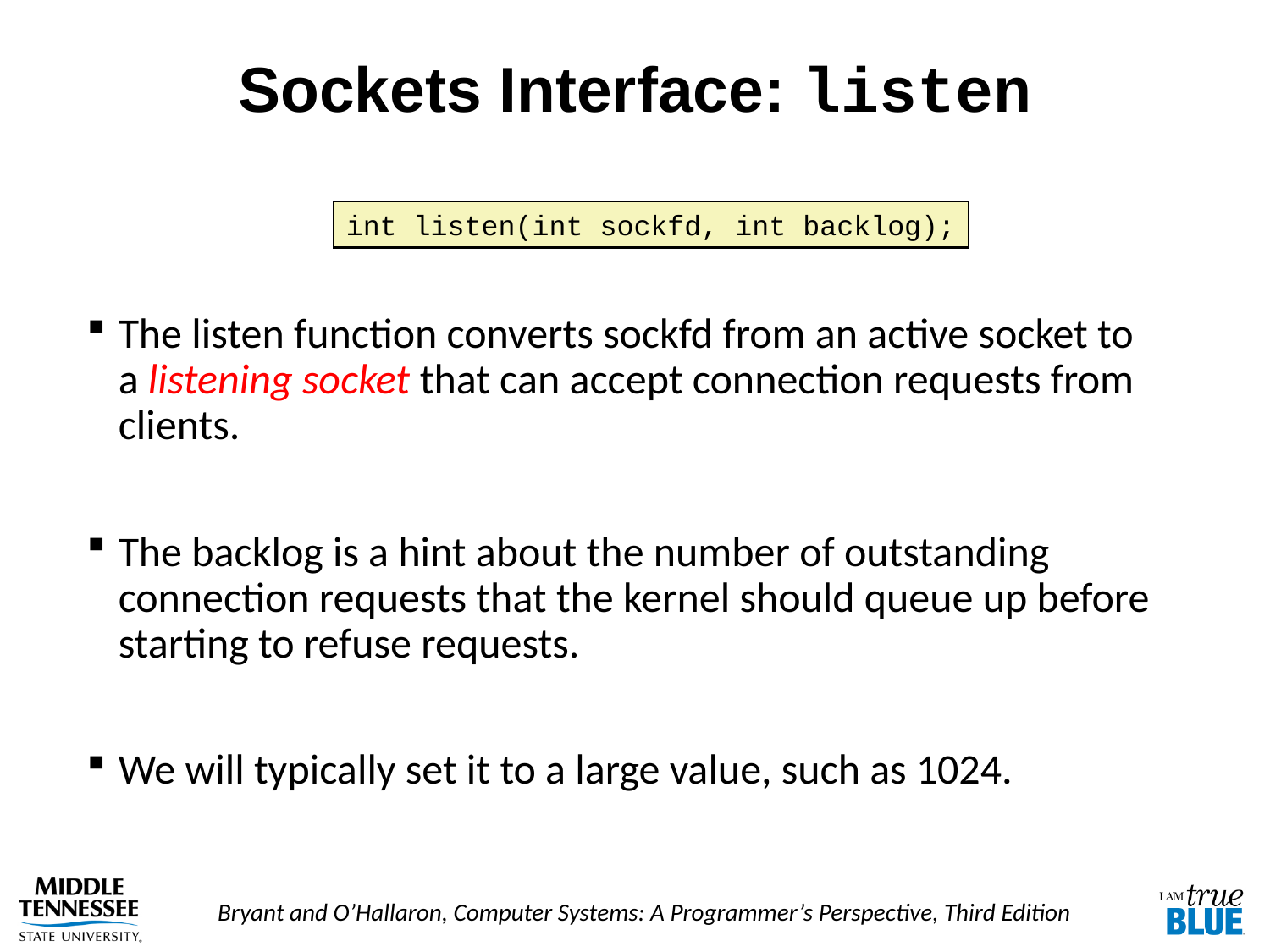

# Sockets Interface: listen

The listen function converts sockfd from an active socket to a listening socket that can accept connection requests from clients.

The backlog is a hint about the number of outstanding connection requests that the kernel should queue up before starting to refuse requests.

We will typically set it to a large value, such as 1024.

int listen(int sockfd, int backlog);